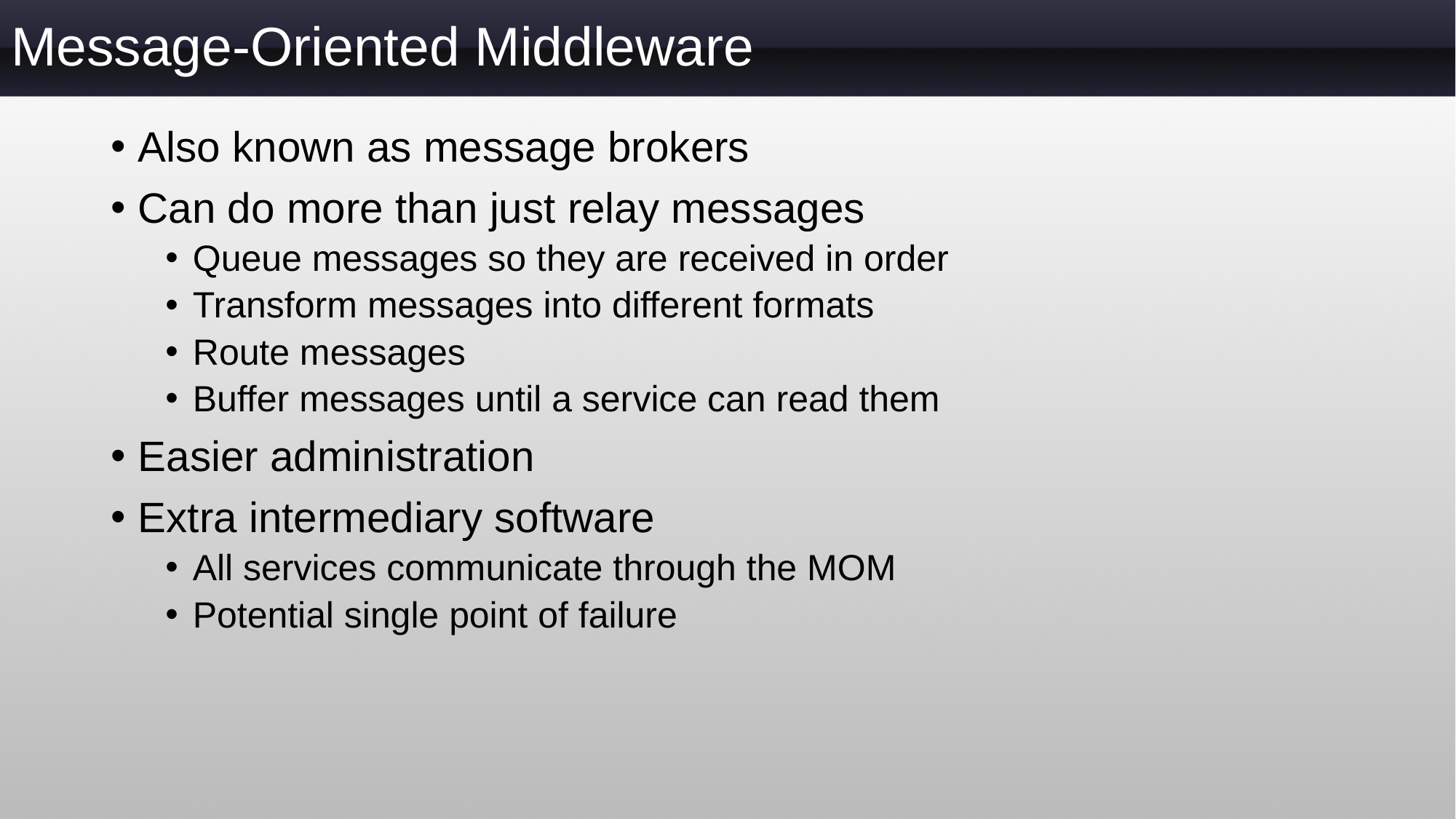

# Message-Oriented Middleware
Also known as message brokers
Can do more than just relay messages
Queue messages so they are received in order
Transform messages into different formats
Route messages
Buffer messages until a service can read them
Easier administration
Extra intermediary software
All services communicate through the MOM
Potential single point of failure